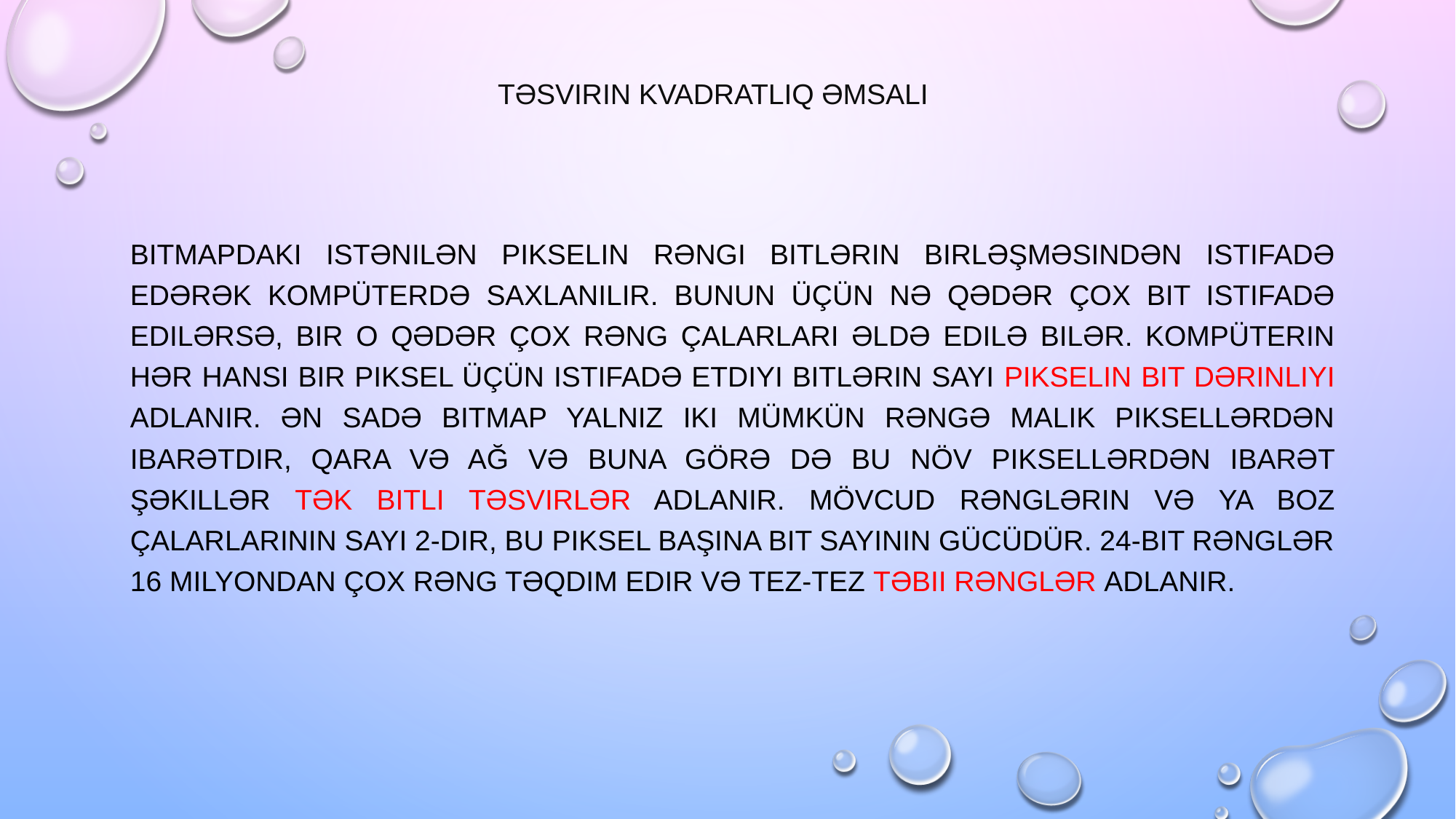

# Təsvirin kvadratlıq əmsalı
Bitmapdakı istənilən pikselin rəngi bitlərin birləşməsindən istifadə edərək kompüterdə saxlanılır. Bunun üçün nə qədər çox bit istifadə edilərsə, bir o qədər çox rəng çalarları əldə edilə bilər. Kompüterin hər hansı bir piksel üçün istifadə etdiyi bitlərin sayı pikselin bit dərinliyi adlanır. Ən sadə bitmap yalnız iki mümkün rəngə malik piksellərdən ibarətdir, qara və ağ və buna görə də bu növ piksellərdən ibarət şəkillər tək bitli təsvirlər adlanır. Mövcud rənglərin və ya boz çalarlarının sayı 2-dir, bu piksel başına bit sayının gücüdür. 24-bit rənglər 16 milyondan çox rəng təqdim edir və tez-tez təbii rənglər adlanır.